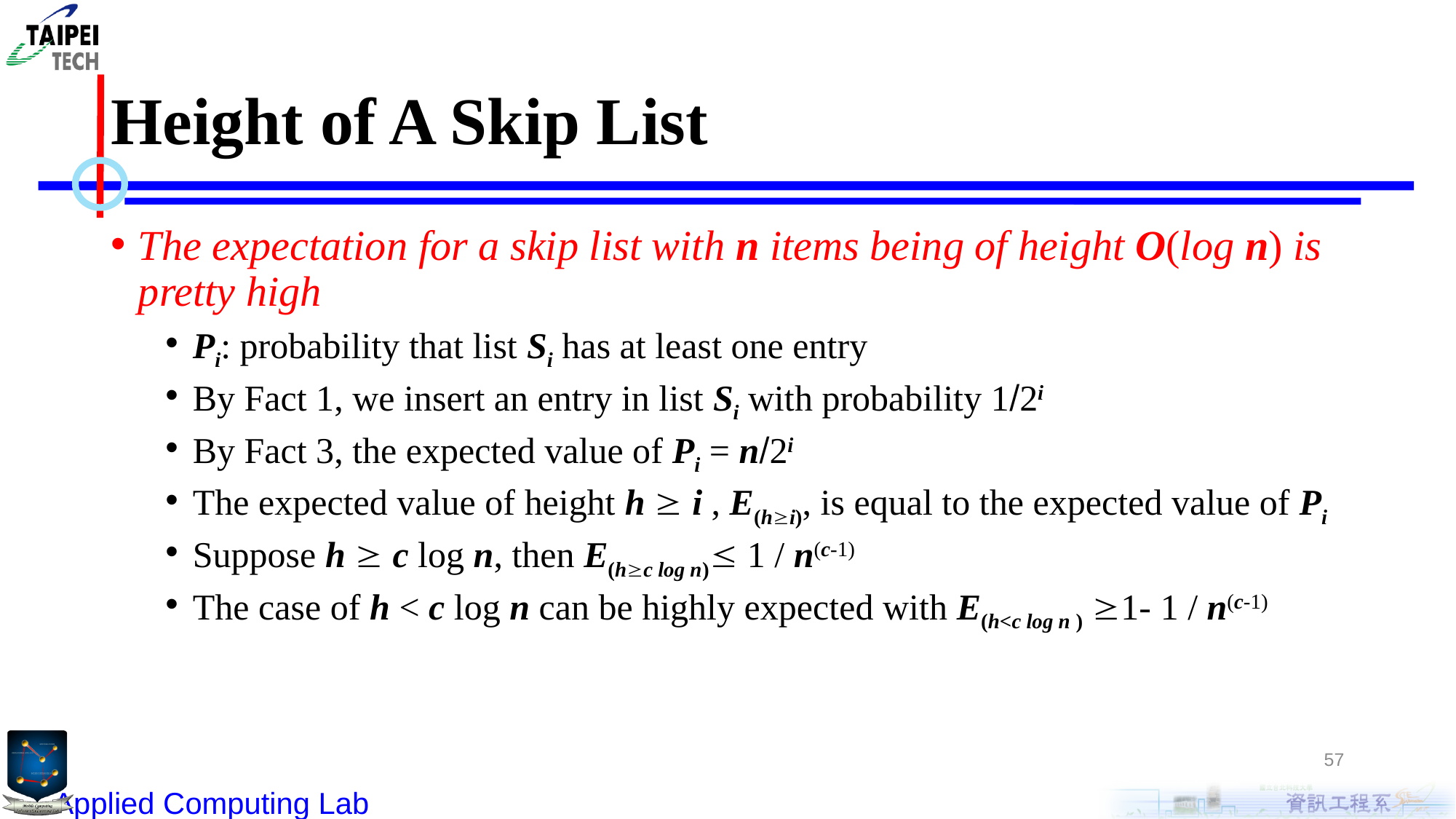

# Height of A Skip List
The expectation for a skip list with n items being of height O(log n) is pretty high
Pi: probability that list Si has at least one entry
By Fact 1, we insert an entry in list Si with probability 1/2i
By Fact 3, the expected value of Pi = n/2i
The expected value of height h ≥ i , E(h≥i), is equal to the expected value of Pi
Suppose h ≥ c log n, then E(h≥c log n)≤ 1 / n(c-1)
The case of h < c log n can be highly expected with E(h<c log n ) ≥1- 1 / n(c-1)
57